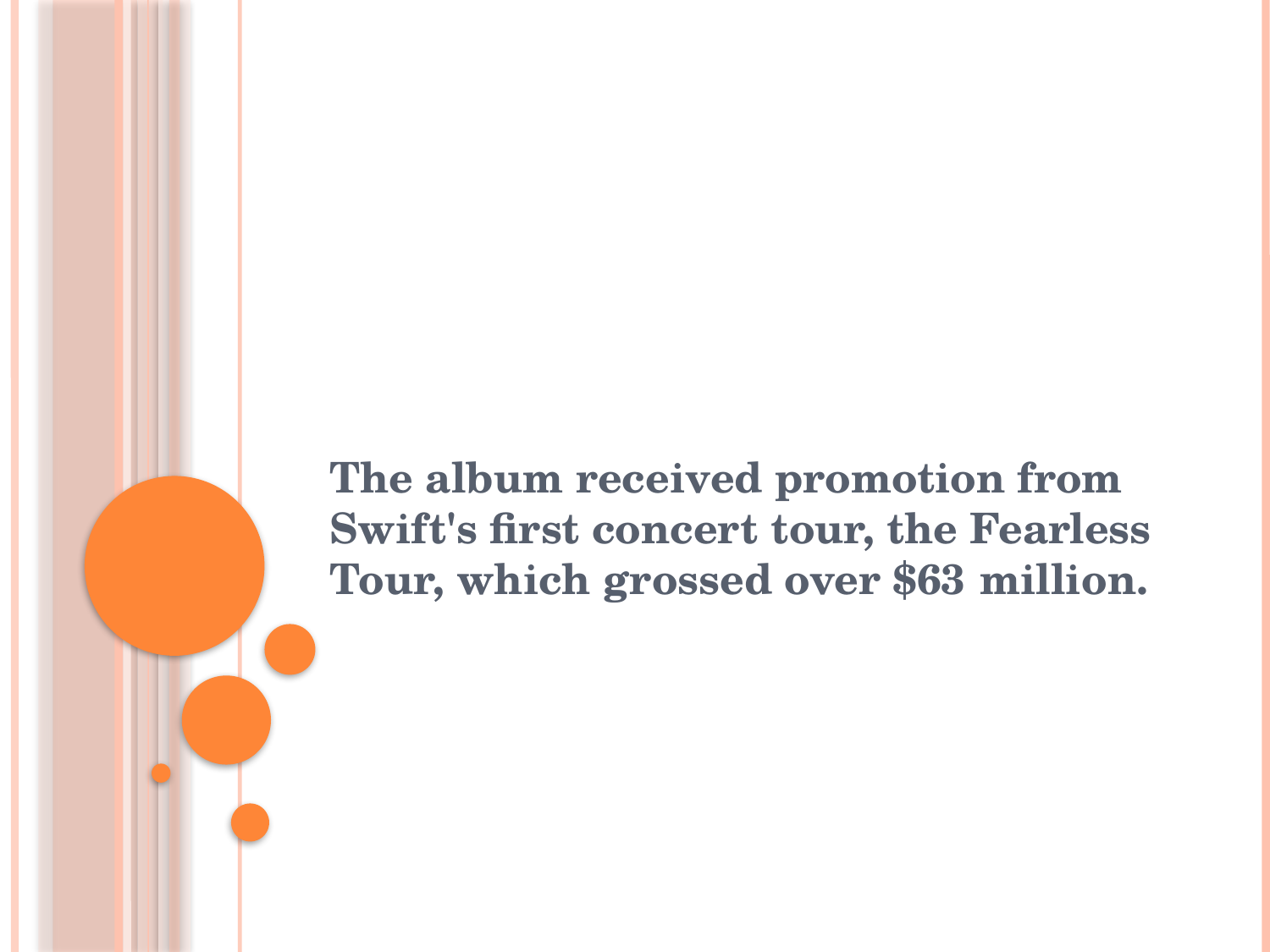

#
The album received promotion from Swift's first concert tour, the Fearless Tour, which grossed over $63 million.